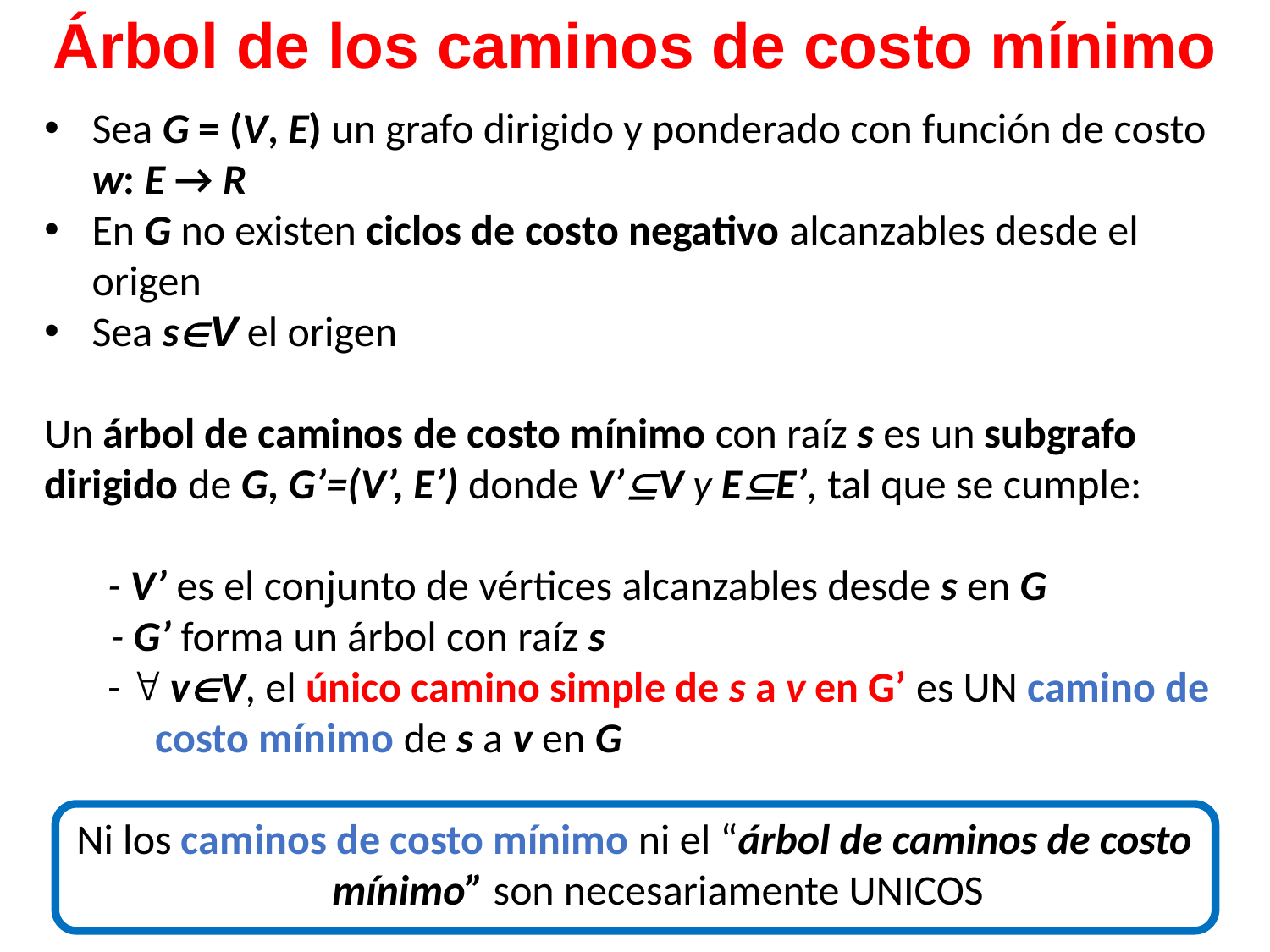

# Árbol de los caminos de costo mínimo
Sea G = (V, E) un grafo dirigido y ponderado con función de costo
	w: E → R
En G no existen ciclos de costo negativo alcanzables desde el origen
Sea s∈V el origen

Un árbol de caminos de costo mínimo con raíz s es un subgrafo
dirigido de G, G’=(V’, E’) donde V’⊆V y E⊆E’, tal que se cumple:

- V’ es el conjunto de vértices alcanzables desde s en G
       - G’ forma un árbol con raíz s
- ∀ v∈V, el único camino simple de s a v en G’ es UN camino de costo mínimo de s a v en G

Ni los caminos de costo mínimo ni el “árbol de caminos de costo mínimo” son necesariamente UNICOS